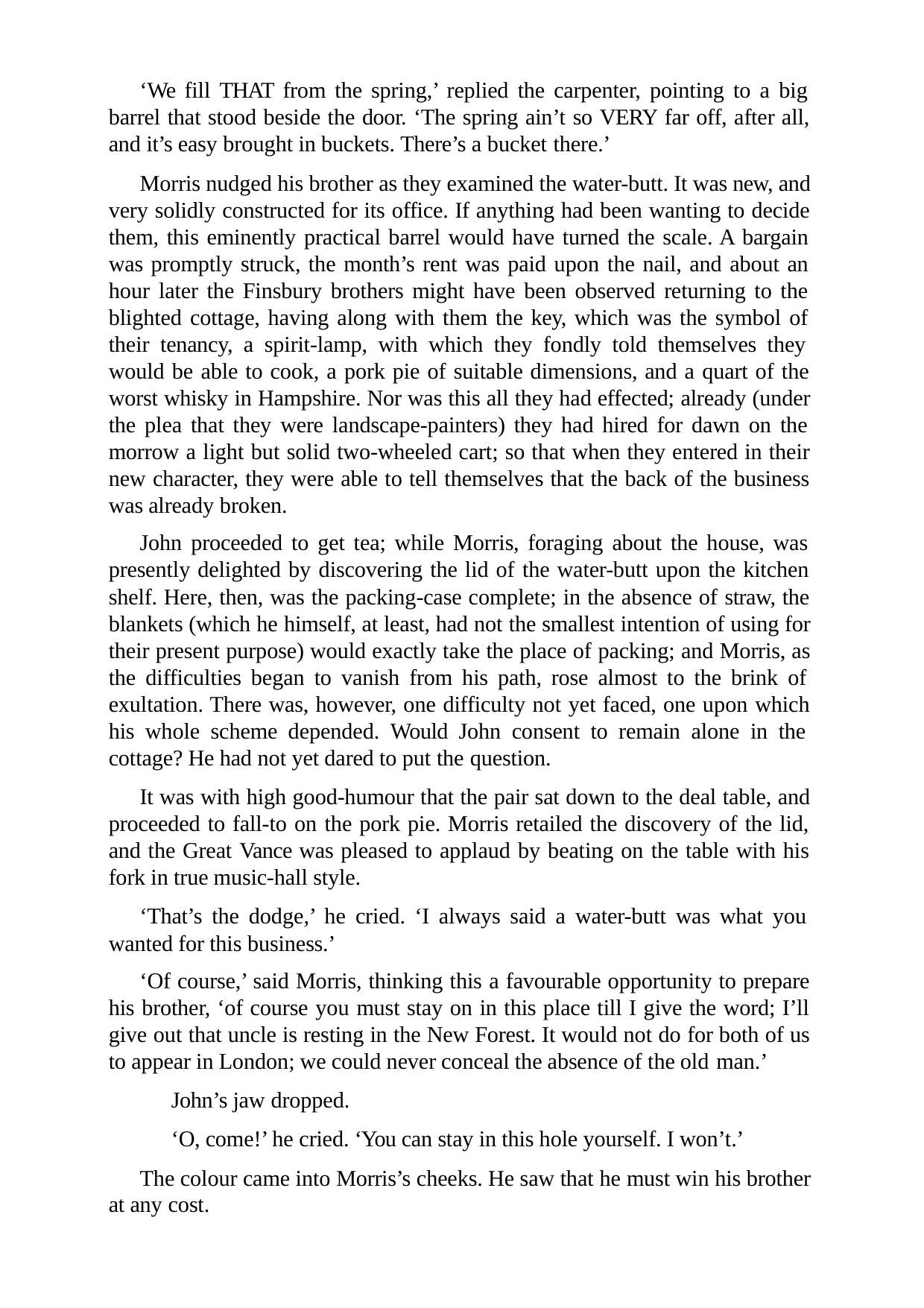

‘We fill THAT from the spring,’ replied the carpenter, pointing to a big  barrel that stood beside the door. ‘The spring ain’t so VERY far off, after all,  and it’s easy brought in buckets. There’s a bucket there.’
Morris nudged his brother as they examined the water-butt. It was new, and  very solidly constructed for its office. If anything had been wanting to decide  them, this eminently practical barrel would have turned the scale. A bargain  was promptly struck, the month’s rent was paid upon the nail, and about an  hour later the Finsbury brothers might have been observed returning to the  blighted cottage, having along with them the key, which was the symbol of  their tenancy, a spirit-lamp, with which they fondly told themselves they  would be able to cook, a pork pie of suitable dimensions, and a quart of the  worst whisky in Hampshire. Nor was this all they had effected; already (under  the plea that they were landscape-painters) they had hired for dawn on the  morrow a light but solid two-wheeled cart; so that when they entered in their  new character, they were able to tell themselves that the back of the business  was already broken.
John proceeded to get tea; while Morris, foraging about the house, was  presently delighted by discovering the lid of the water-butt upon the kitchen  shelf. Here, then, was the packing-case complete; in the absence of straw, the  blankets (which he himself, at least, had not the smallest intention of using for  their present purpose) would exactly take the place of packing; and Morris, as  the difficulties began to vanish from his path, rose almost to the brink of  exultation. There was, however, one difficulty not yet faced, one upon which  his whole scheme depended. Would John consent to remain alone in the  cottage? He had not yet dared to put the question.
It was with high good-humour that the pair sat down to the deal table, and  proceeded to fall-to on the pork pie. Morris retailed the discovery of the lid,  and the Great Vance was pleased to applaud by beating on the table with his  fork in true music-hall style.
‘That’s the dodge,’ he cried. ‘I always said a water-butt was what you  wanted for this business.’
‘Of course,’ said Morris, thinking this a favourable opportunity to prepare  his brother, ‘of course you must stay on in this place till I give the word; I’ll  give out that uncle is resting in the New Forest. It would not do for both of us  to appear in London; we could never conceal the absence of the old man.’
John’s jaw dropped.
‘O, come!’ he cried. ‘You can stay in this hole yourself. I won’t.’
The colour came into Morris’s cheeks. He saw that he must win his brother  at any cost.